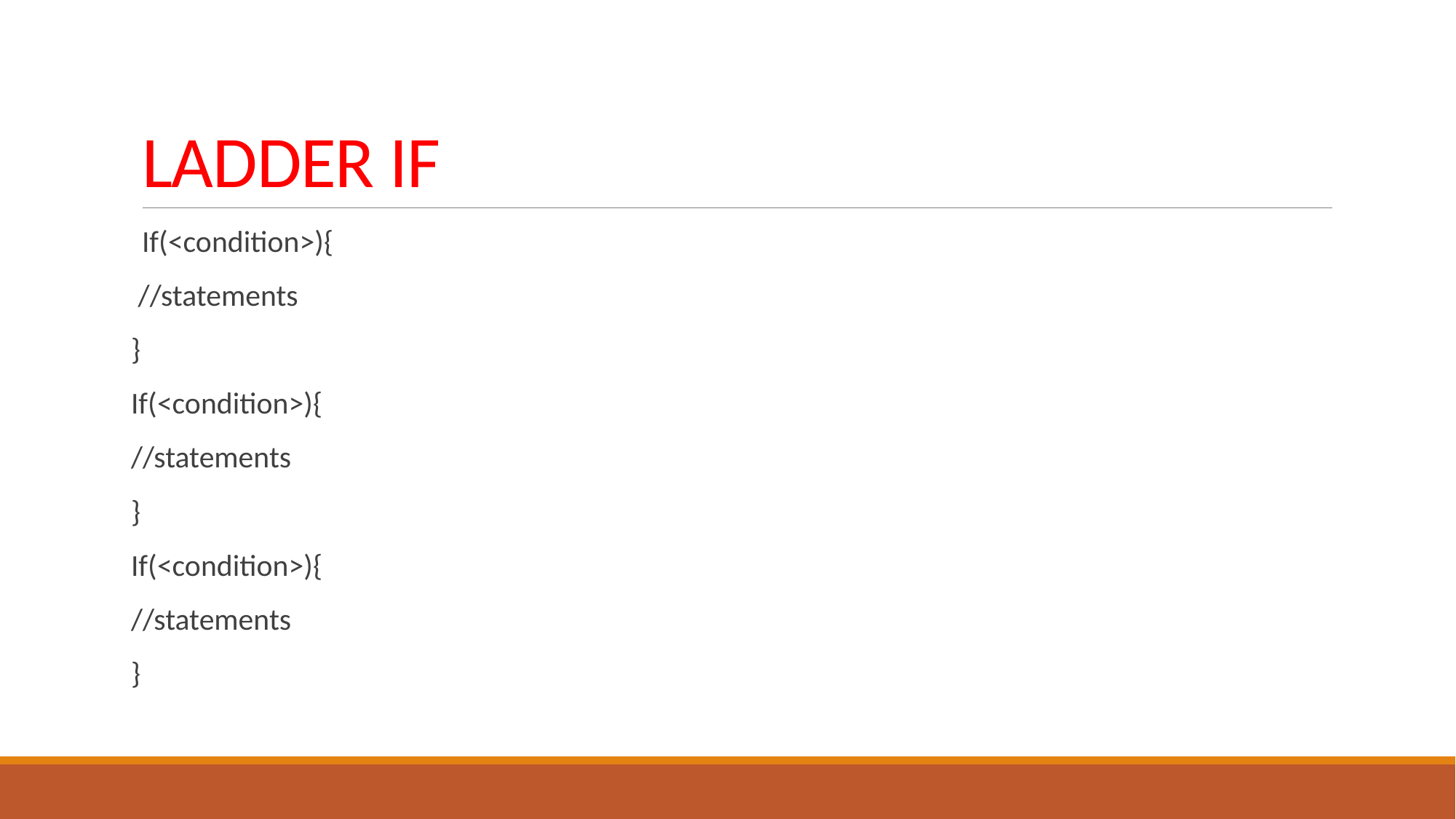

# LADDER IF
If(<condition>){
 //statements
}
If(<condition>){
//statements
}
If(<condition>){
//statements
}